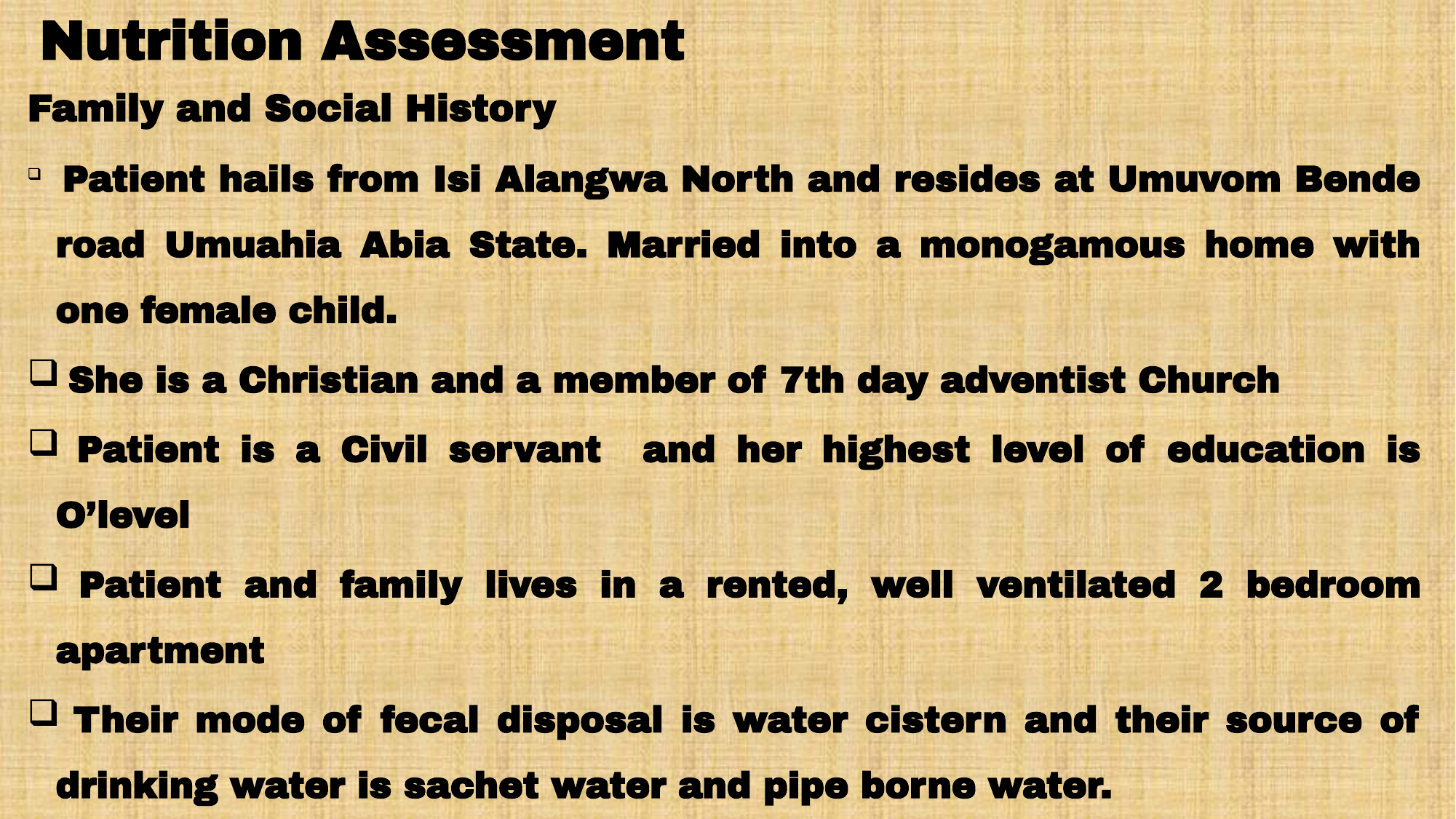

# Nutrition Assessment
Family and Social History
 Patient hails from Isi Alangwa North and resides at Umuvom Bende road Umuahia Abia State. Married into a monogamous home with one female child.
 She is a Christian and a member of 7th day adventist Church
 Patient is a Civil servant  and her highest level of education is O’level
 Patient and family lives in a rented, well ventilated 2 bedroom apartment
 Their mode of fecal disposal is water cistern and their source of drinking water is sachet water and pipe borne water.